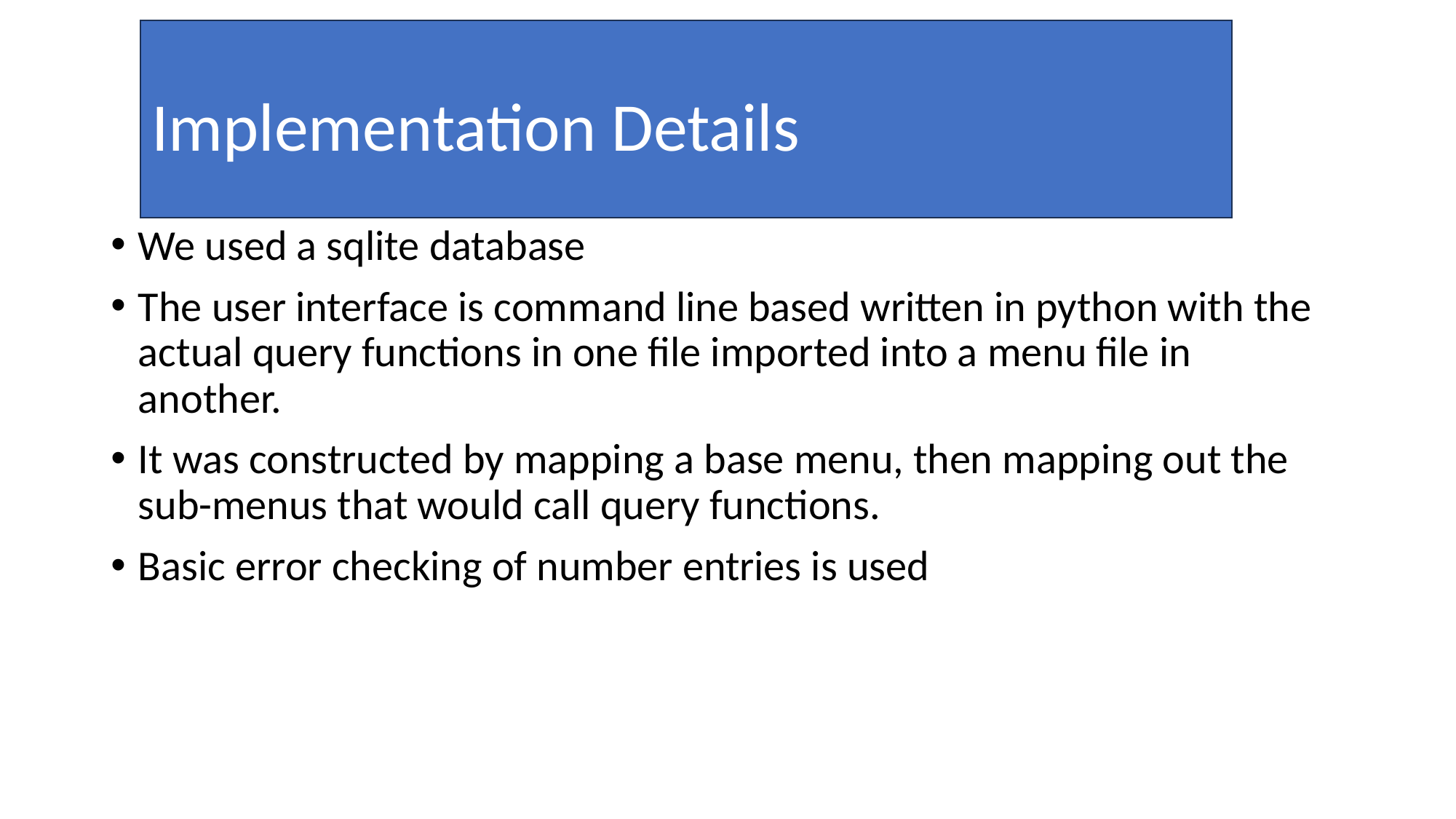

Implementation Details
We used a sqlite database
The user interface is command line based written in python with the actual query functions in one file imported into a menu file in another.
It was constructed by mapping a base menu, then mapping out the sub-menus that would call query functions.
Basic error checking of number entries is used